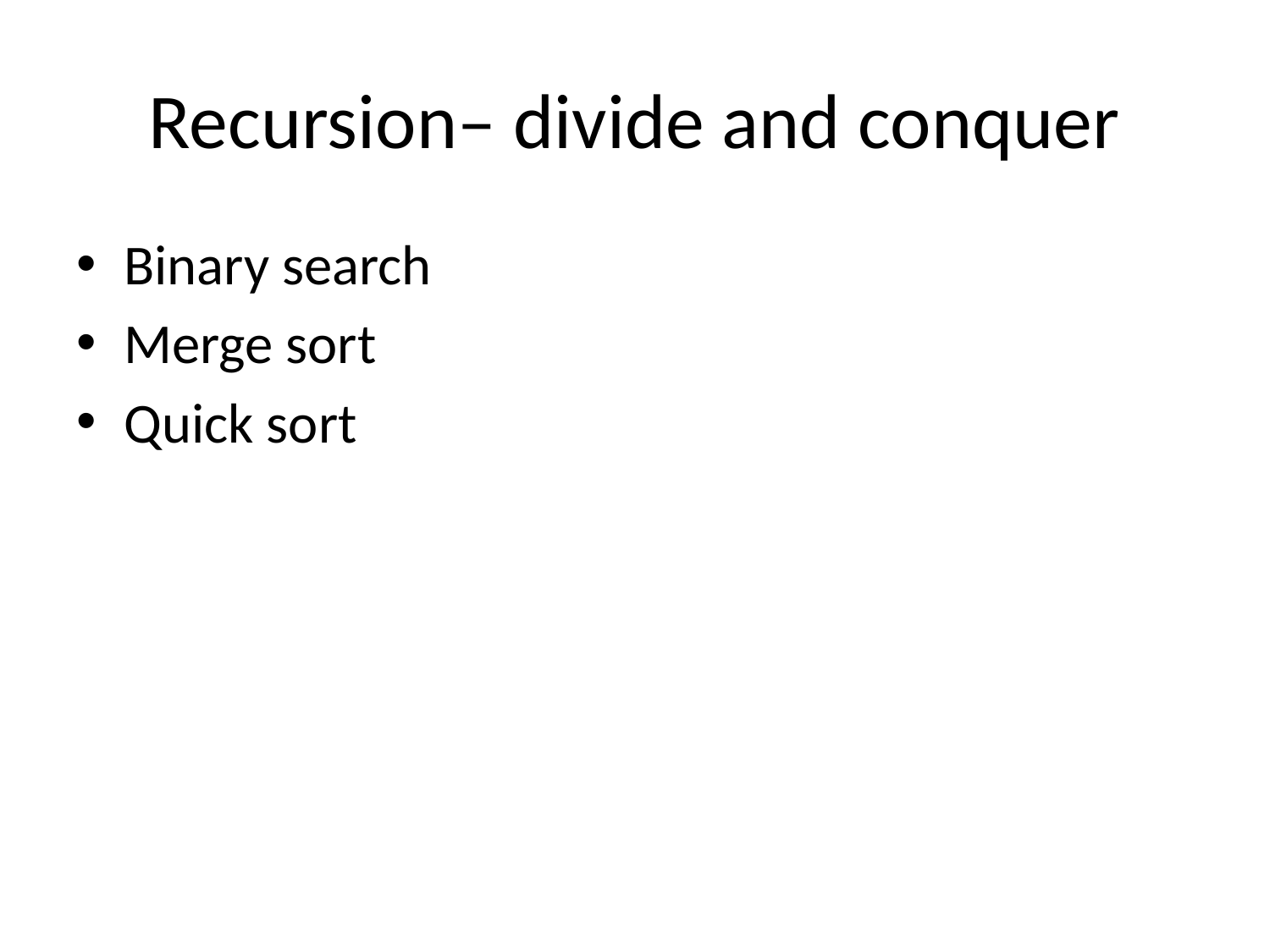

# Recursion– divide and conquer
Binary search
Merge sort
Quick sort